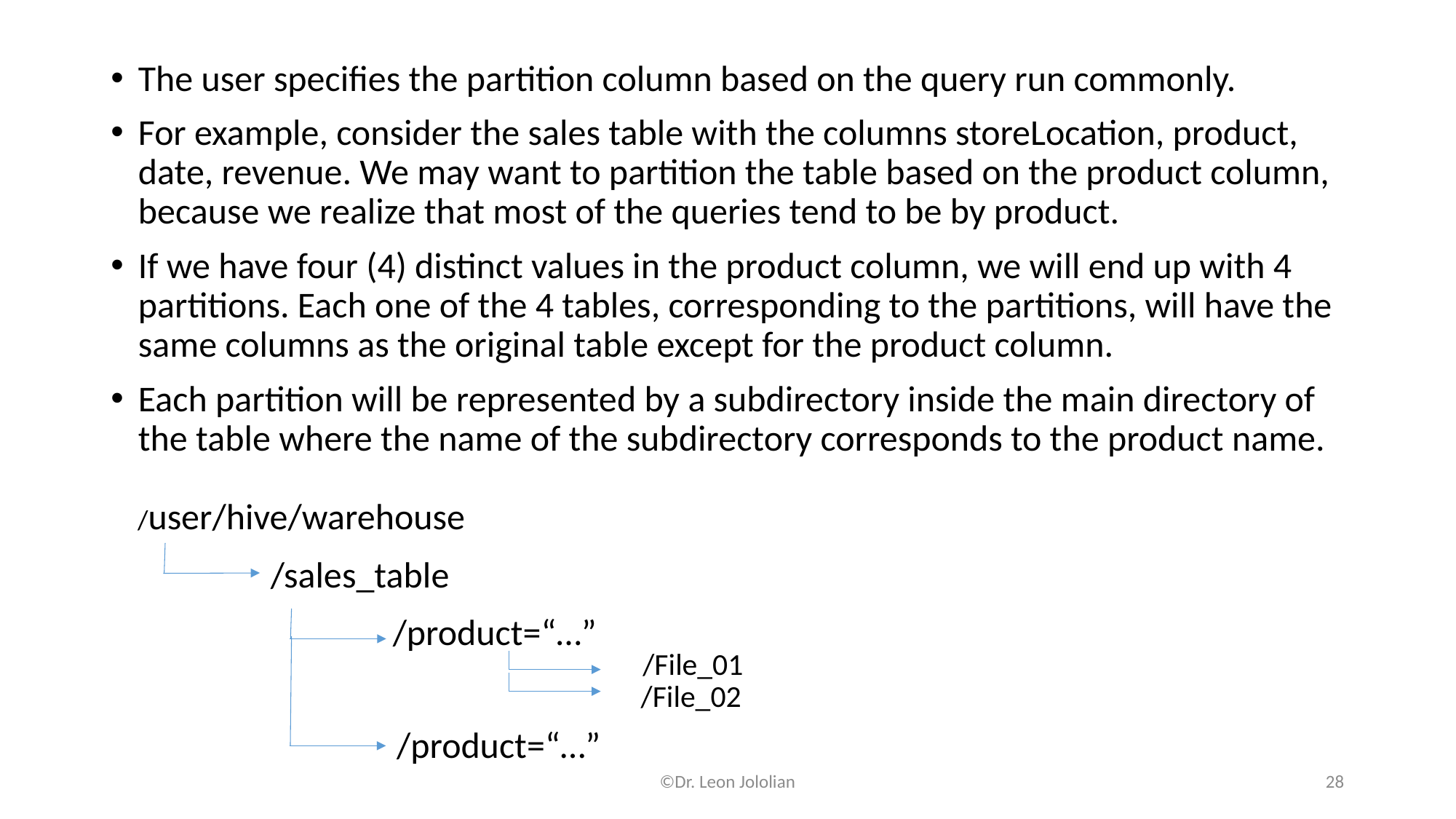

The user specifies the partition column based on the query run commonly.
For example, consider the sales table with the columns storeLocation, product, date, revenue. We may want to partition the table based on the product column, because we realize that most of the queries tend to be by product.
If we have four (4) distinct values in the product column, we will end up with 4 partitions. Each one of the 4 tables, corresponding to the partitions, will have the same columns as the original table except for the product column.
Each partition will be represented by a subdirectory inside the main directory of the table where the name of the subdirectory corresponds to the product name.
/user/hive/warehouse
/sales_table
/product=“…”
/File_01
/File_02
/product=“…”
©Dr. Leon Jololian
28